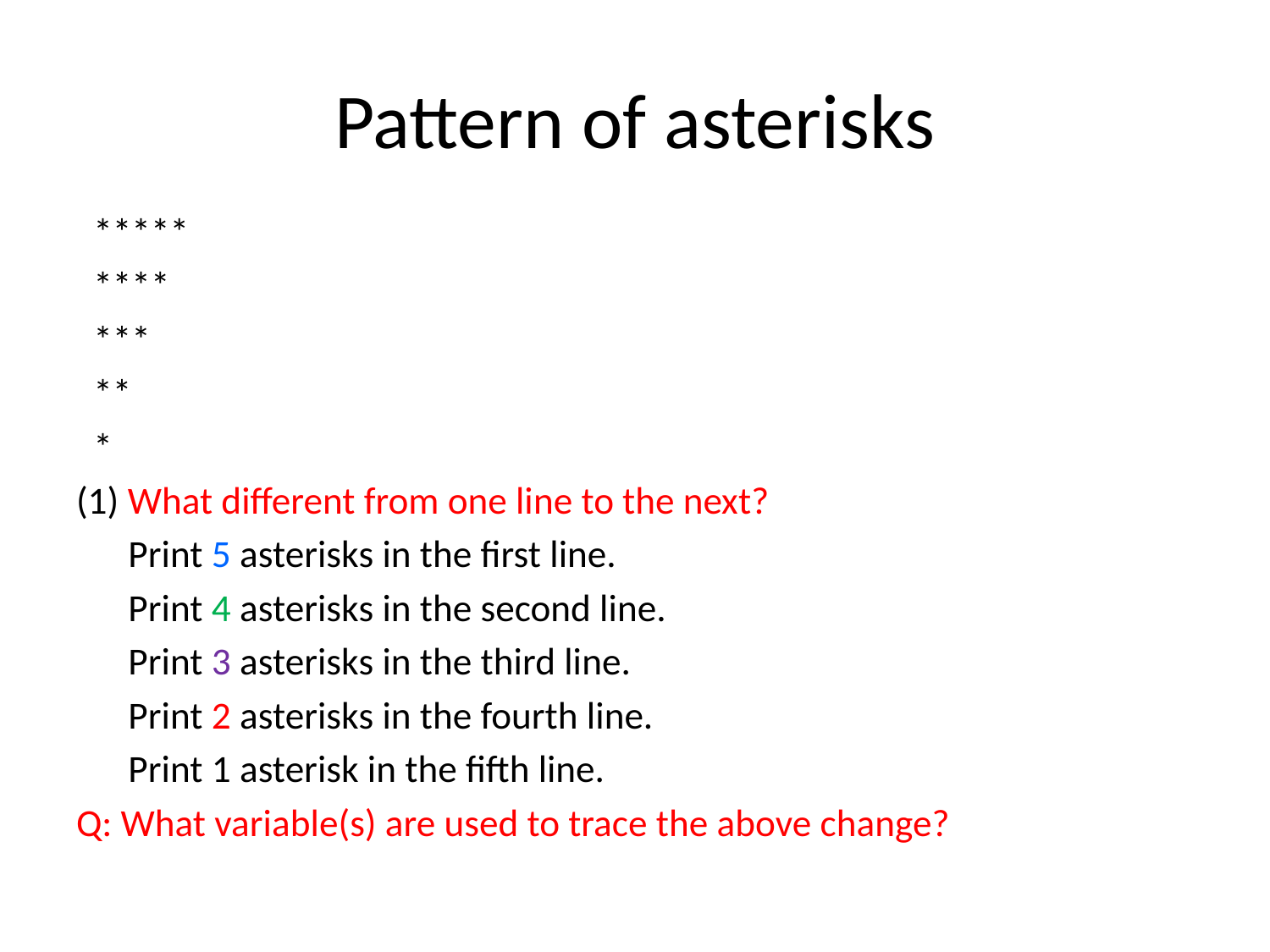

# Pattern of asterisks
  *****
  ****
  ***
  **
  *
(1) What different from one line to the next?
      Print 5 asterisks in the first line.
      Print 4 asterisks in the second line.
      Print 3 asterisks in the third line.
      Print 2 asterisks in the fourth line.
      Print 1 asterisk in the fifth line.
Q: What variable(s) are used to trace the above change?